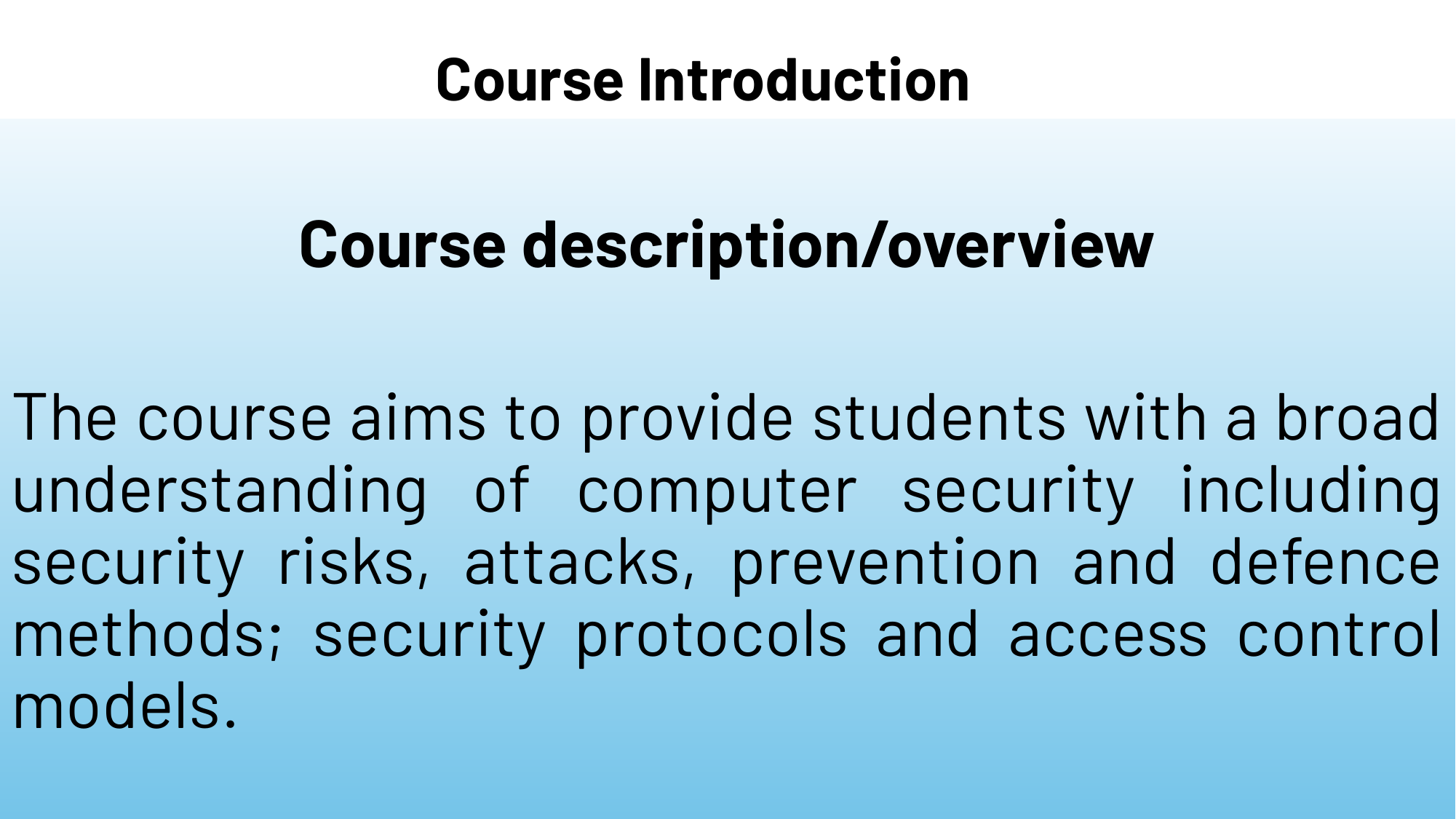

Course Introduction
Course description/overview

The course aims to provide students with a broad understanding of computer security including security risks, attacks, prevention and defence methods; security protocols and access control models.